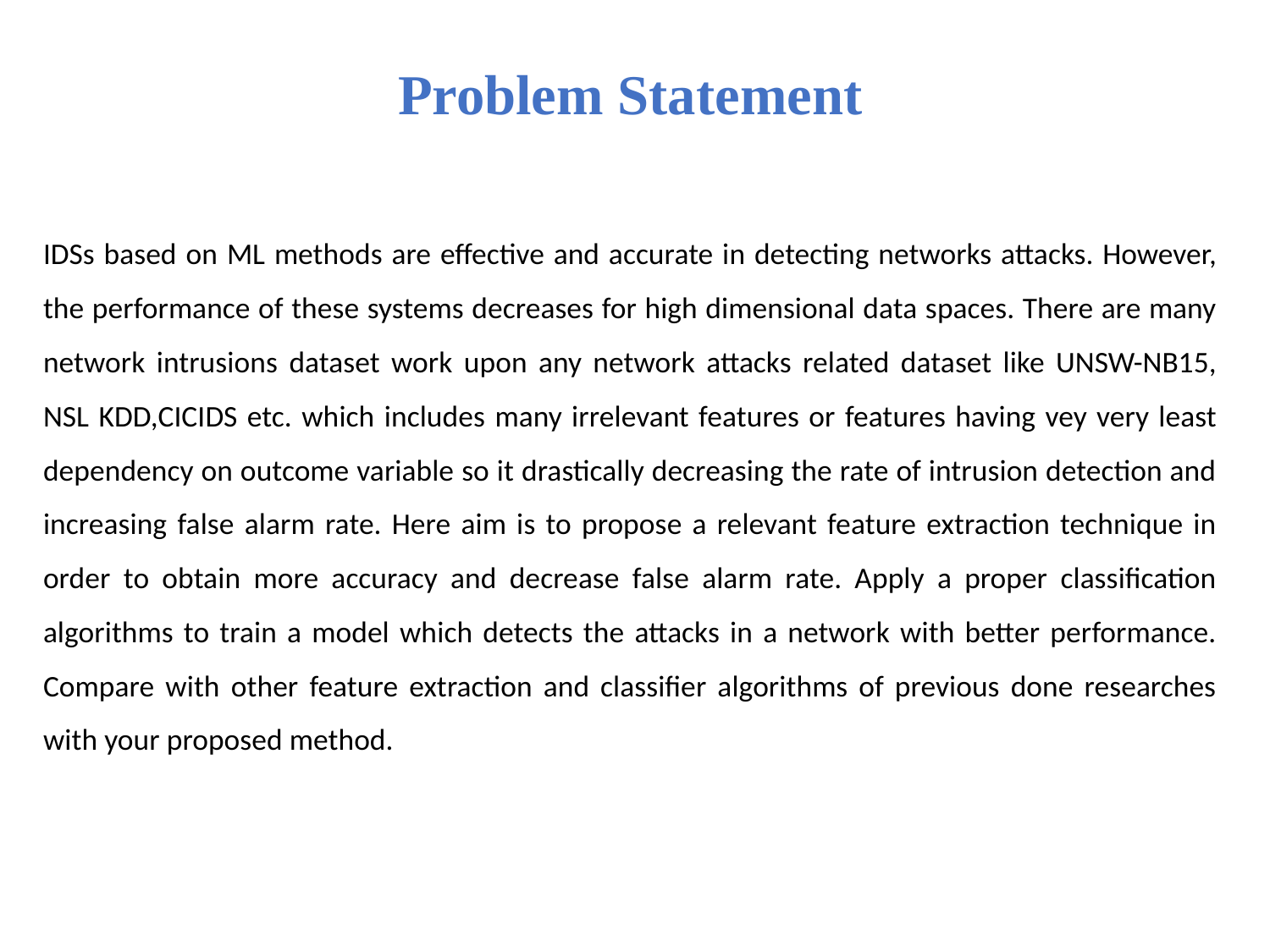

Problem Statement
IDSs based on ML methods are effective and accurate in detecting networks attacks. However, the performance of these systems decreases for high dimensional data spaces. There are many network intrusions dataset work upon any network attacks related dataset like UNSW-NB15, NSL KDD,CICIDS etc. which includes many irrelevant features or features having vey very least dependency on outcome variable so it drastically decreasing the rate of intrusion detection and increasing false alarm rate. Here aim is to propose a relevant feature extraction technique in order to obtain more accuracy and decrease false alarm rate. Apply a proper classification algorithms to train a model which detects the attacks in a network with better performance. Compare with other feature extraction and classifier algorithms of previous done researches with your proposed method.